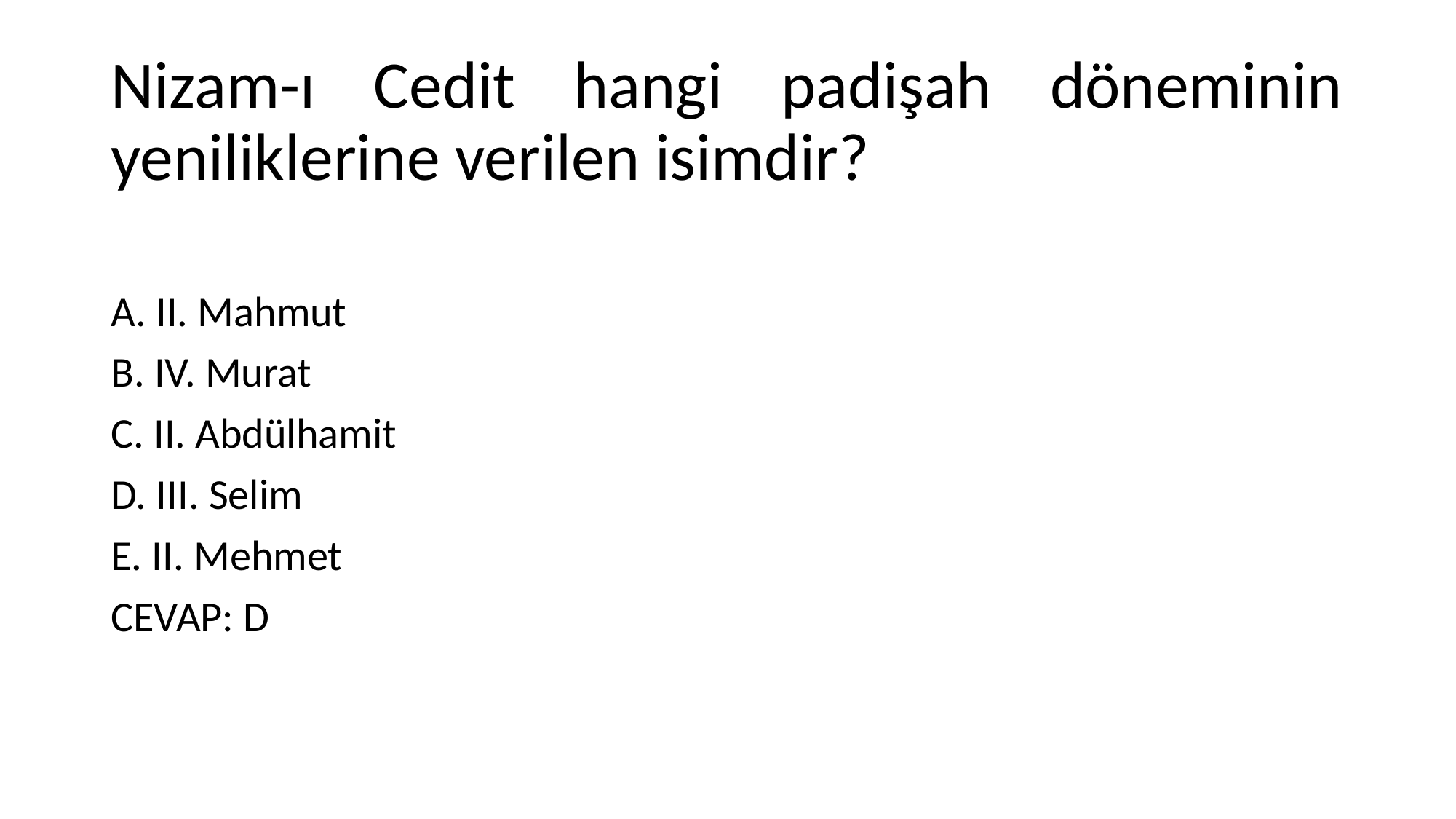

# Nizam-ı Cedit hangi padişah döneminin yeniliklerine verilen isimdir?

A. II. Mahmut
B. IV. Murat
C. II. Abdülhamit
D. III. Selim
E. II. Mehmet
CEVAP: D